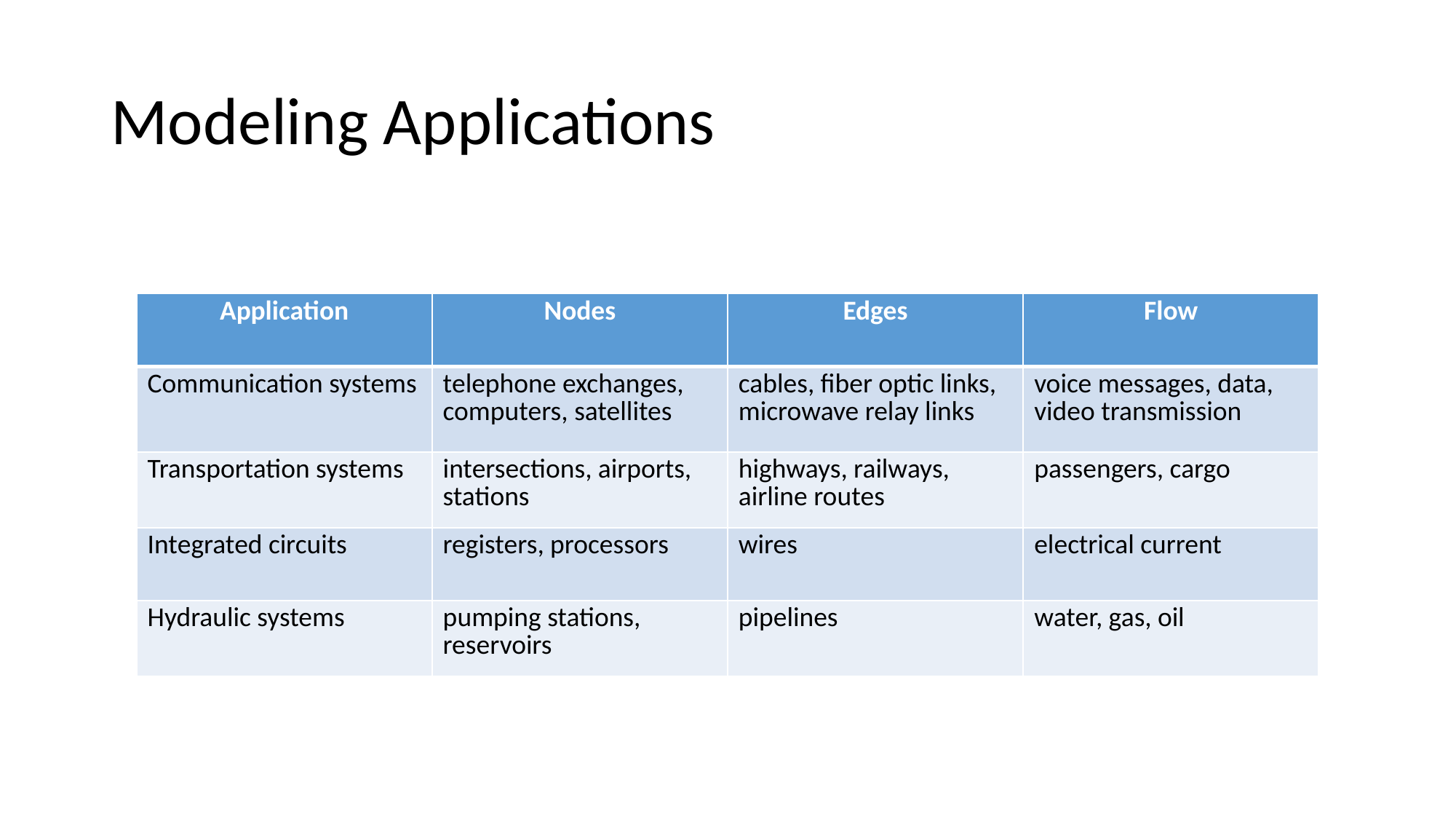

# Modeling Applications
| Application | Nodes | Edges | Flow |
| --- | --- | --- | --- |
| Communication systems | telephone exchanges, computers, satellites | cables, fiber optic links, microwave relay links | voice messages, data, video transmission |
| Transportation systems | intersections, airports, stations | highways, railways, airline routes | passengers, cargo |
| Integrated circuits | registers, processors | wires | electrical current |
| Hydraulic systems | pumping stations, reservoirs | pipelines | water, gas, oil |